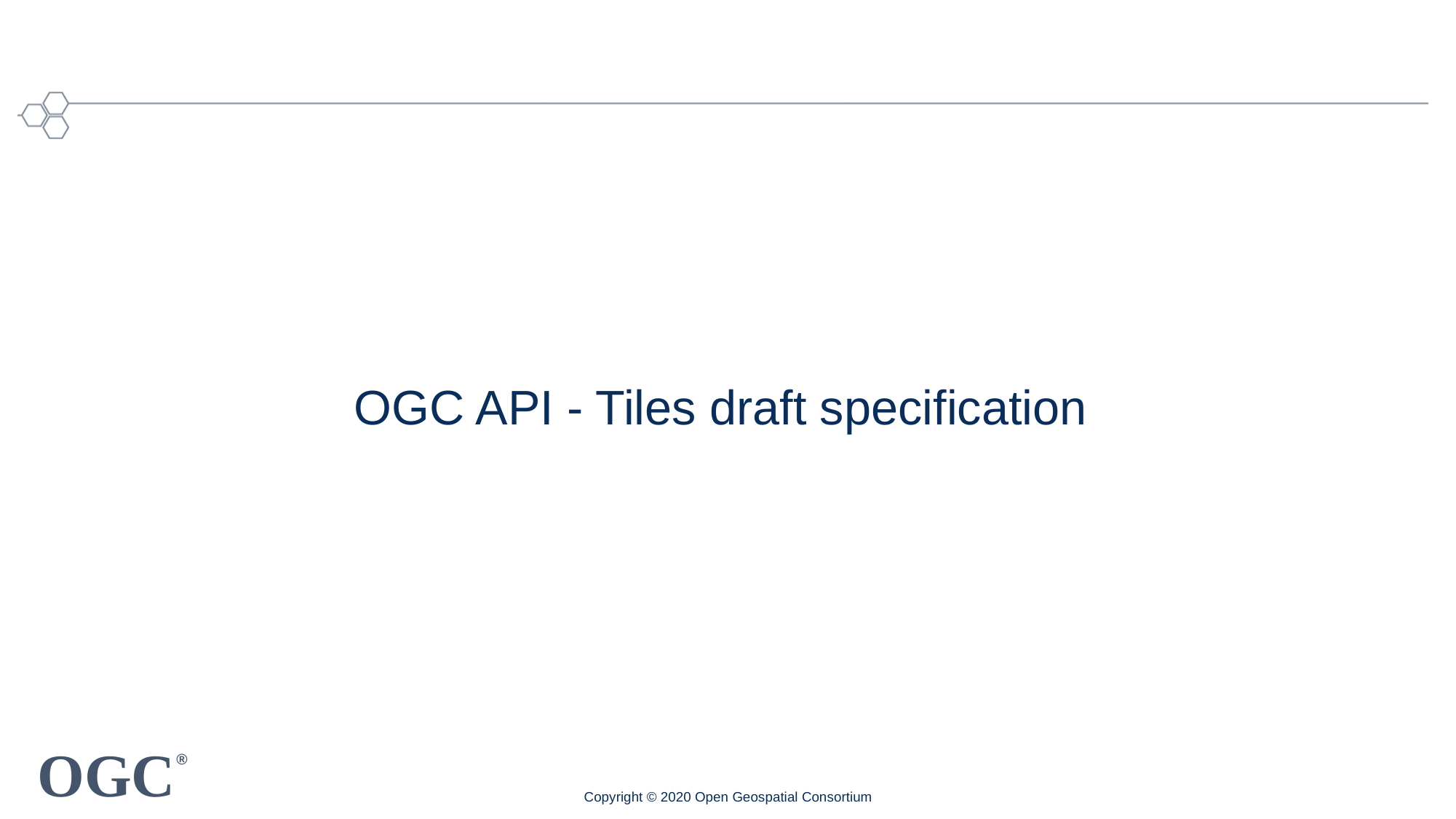

# OGC API - Tiles draft specification
Copyright © 2020 Open Geospatial Consortium